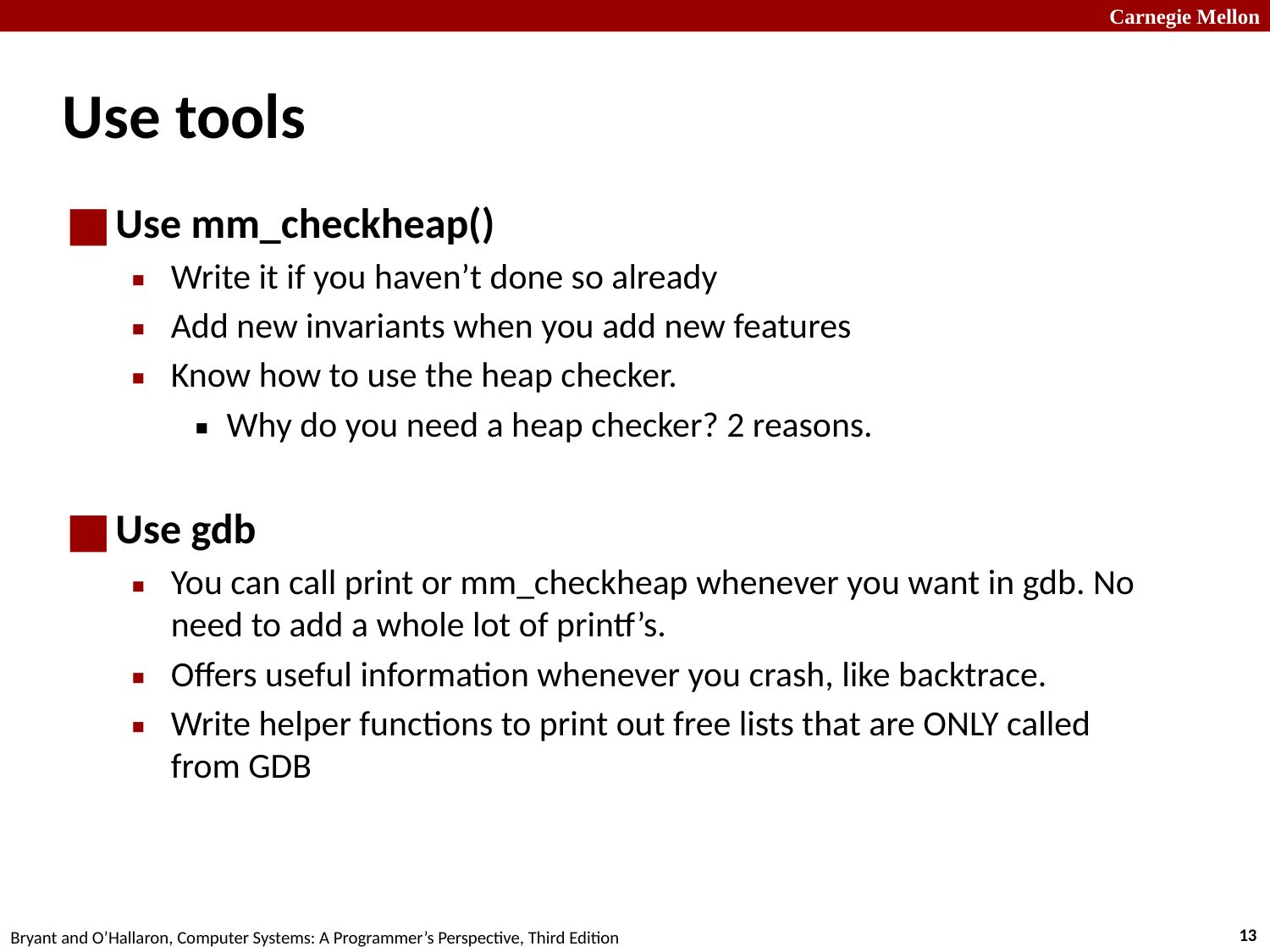

# Use tools
Use mm_checkheap()
Write it if you haven’t done so already
Add new invariants when you add new features
Know how to use the heap checker.
Why do you need a heap checker? 2 reasons.

Use gdb
You can call print or mm_checkheap whenever you want in gdb. No need to add a whole lot of printf’s.
Offers useful information whenever you crash, like backtrace.
Write helper functions to print out free lists that are ONLY called from GDB